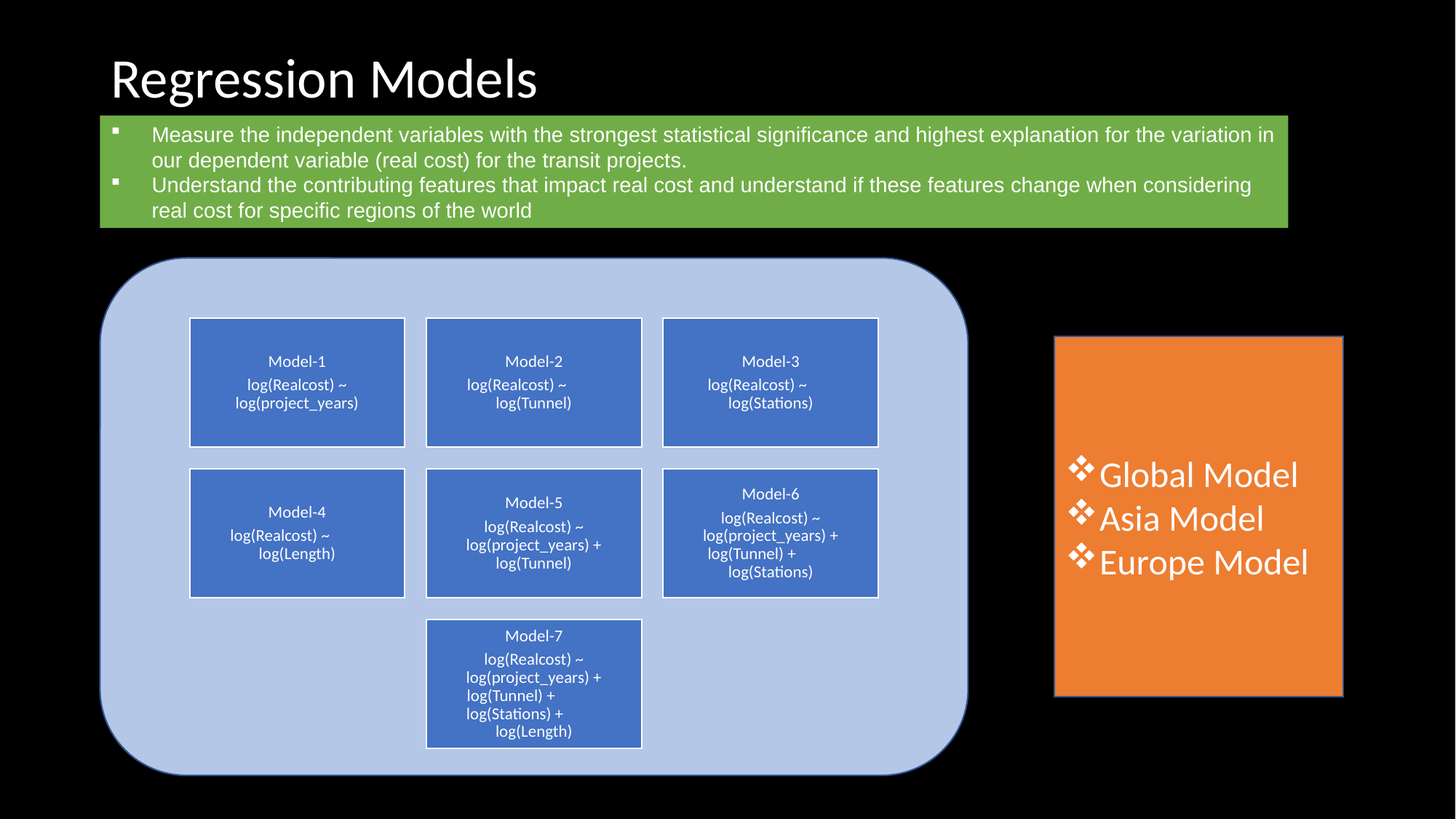

# Regression Models
Measure the independent variables with the strongest statistical significance and highest explanation for the variation in our dependent variable (real cost) for the transit projects.
Understand the contributing features that impact real cost and understand if these features change when considering real cost for specific regions of the world

Model-1
log(Realcost) ~ log(project_years)
Model-2
log(Realcost) ~          log(Tunnel)
Model-3
log(Realcost) ~        log(Stations)
Model-4
log(Realcost) ~          log(Length)
Model-5
log(Realcost) ~ log(project_years) + log(Tunnel)
Model-6
log(Realcost) ~ log(project_years) + log(Tunnel) +           log(Stations)
Model-7
log(Realcost) ~ log(project_years) + log(Tunnel) +             log(Stations) +           log(Length)
Global Model
Asia Model
Europe Model